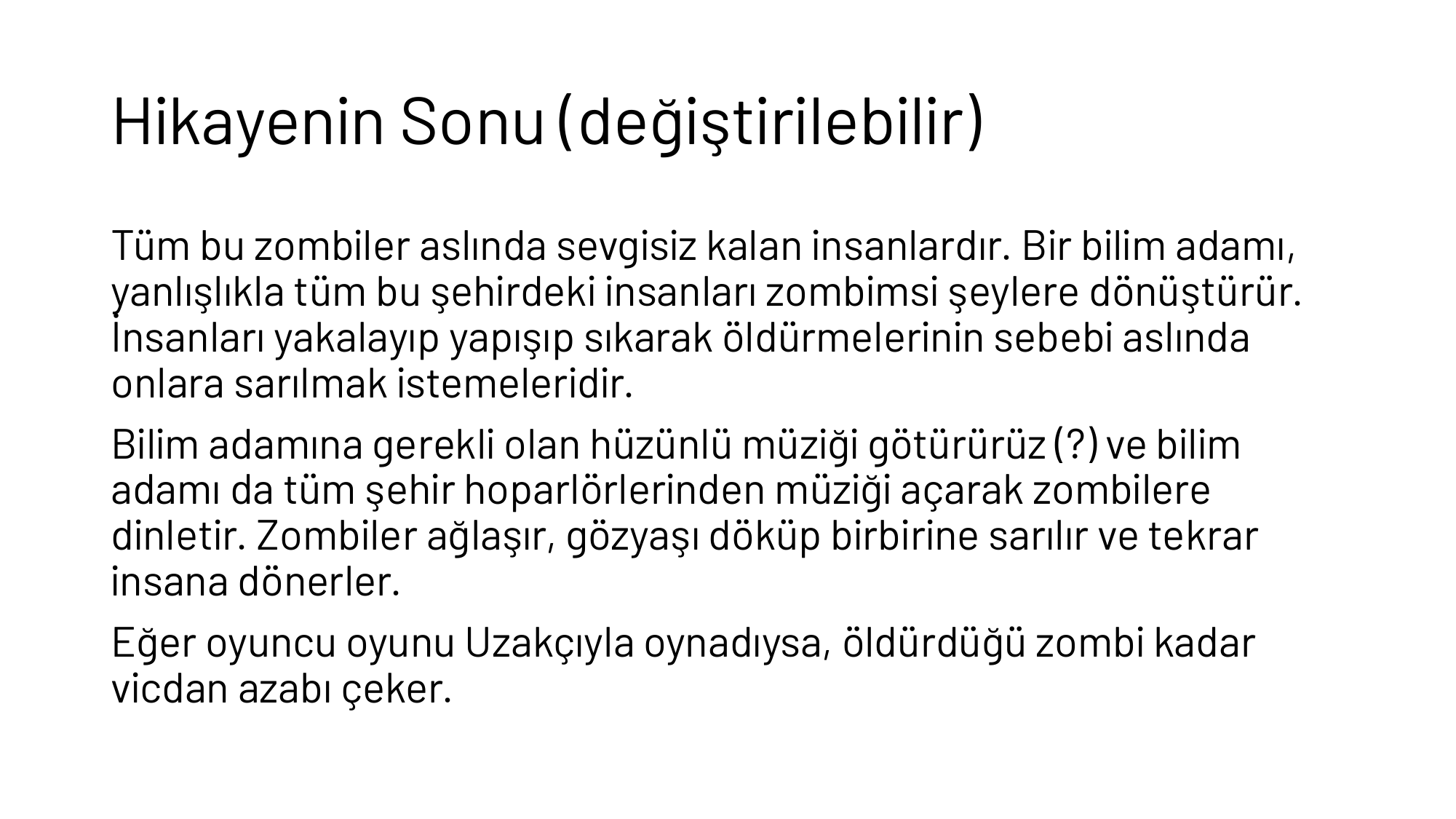

# Hikayenin Sonu (değiştirilebilir)
Tüm bu zombiler aslında sevgisiz kalan insanlardır. Bir bilim adamı, yanlışlıkla tüm bu şehirdeki insanları zombimsi şeylere dönüştürür. İnsanları yakalayıp yapışıp sıkarak öldürmelerinin sebebi aslında onlara sarılmak istemeleridir.
Bilim adamına gerekli olan hüzünlü müziği götürürüz (?) ve bilim adamı da tüm şehir hoparlörlerinden müziği açarak zombilere dinletir. Zombiler ağlaşır, gözyaşı döküp birbirine sarılır ve tekrar insana dönerler.
Eğer oyuncu oyunu Uzakçıyla oynadıysa, öldürdüğü zombi kadar vicdan azabı çeker.